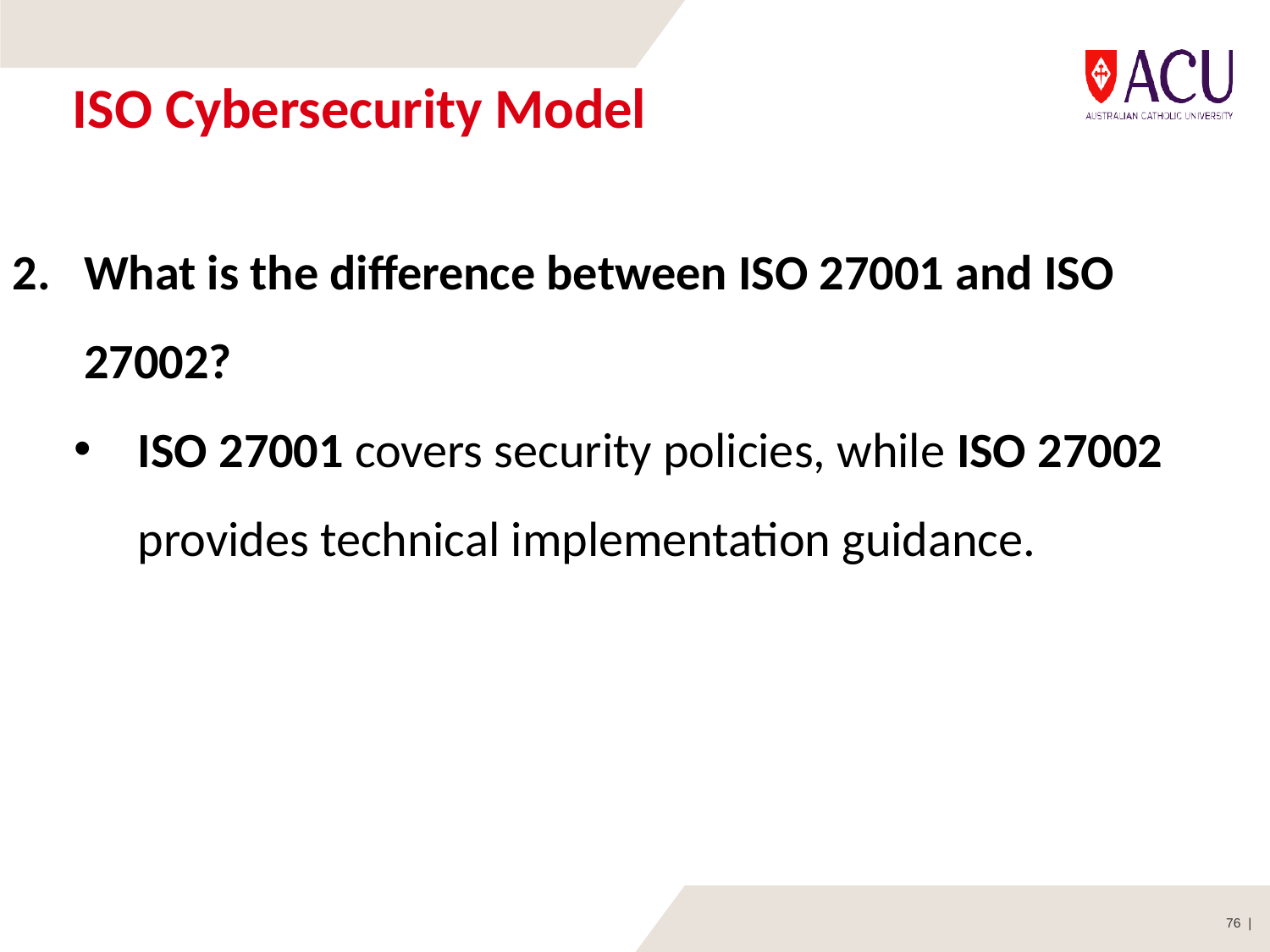

# ISO Cybersecurity Model
What is the difference between ISO 27001 and ISO 27002?
ISO 27001 covers security policies, while ISO 27002 provides technical implementation guidance.
76 |